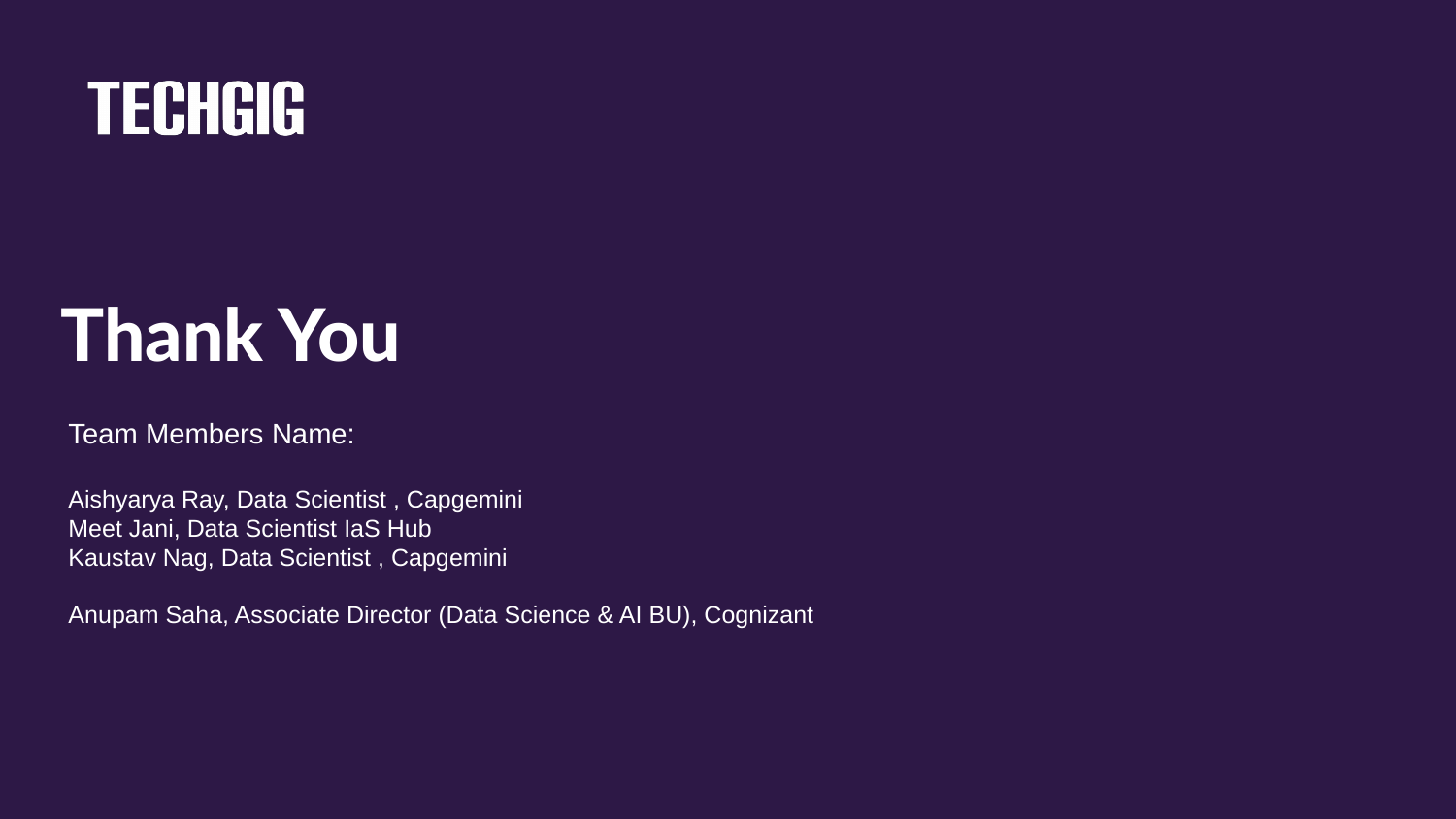

# Thank You

Team Members Name:

Aishyarya Ray, Data Scientist , Capgemini
Meet Jani, Data Scientist IaS Hub
Kaustav Nag, Data Scientist , Capgemini

Anupam Saha, Associate Director (Data Science & AI BU), Cognizant